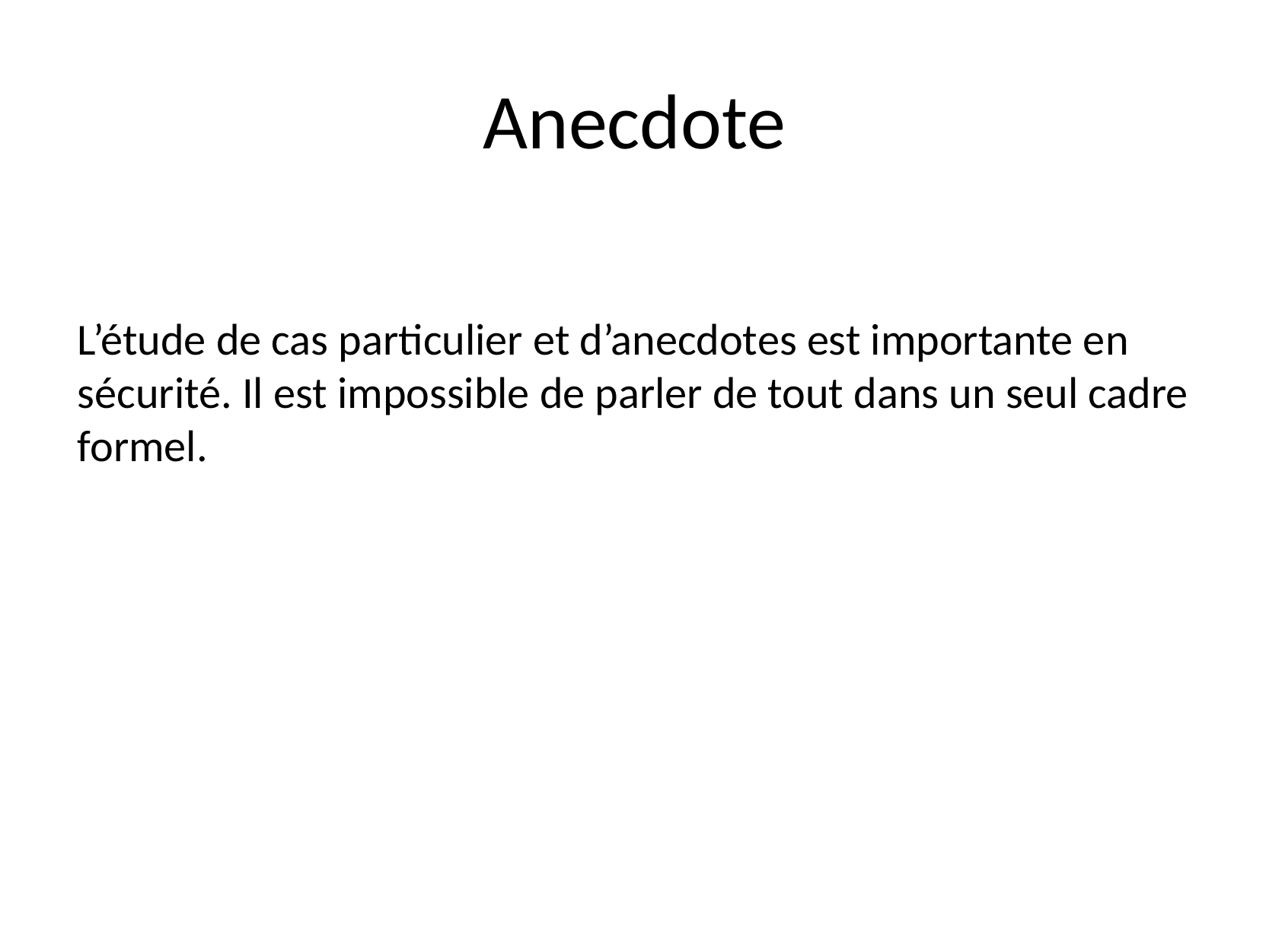

# Anecdote
L’étude de cas particulier et d’anecdotes est importante en sécurité. Il est impossible de parler de tout dans un seul cadre formel.